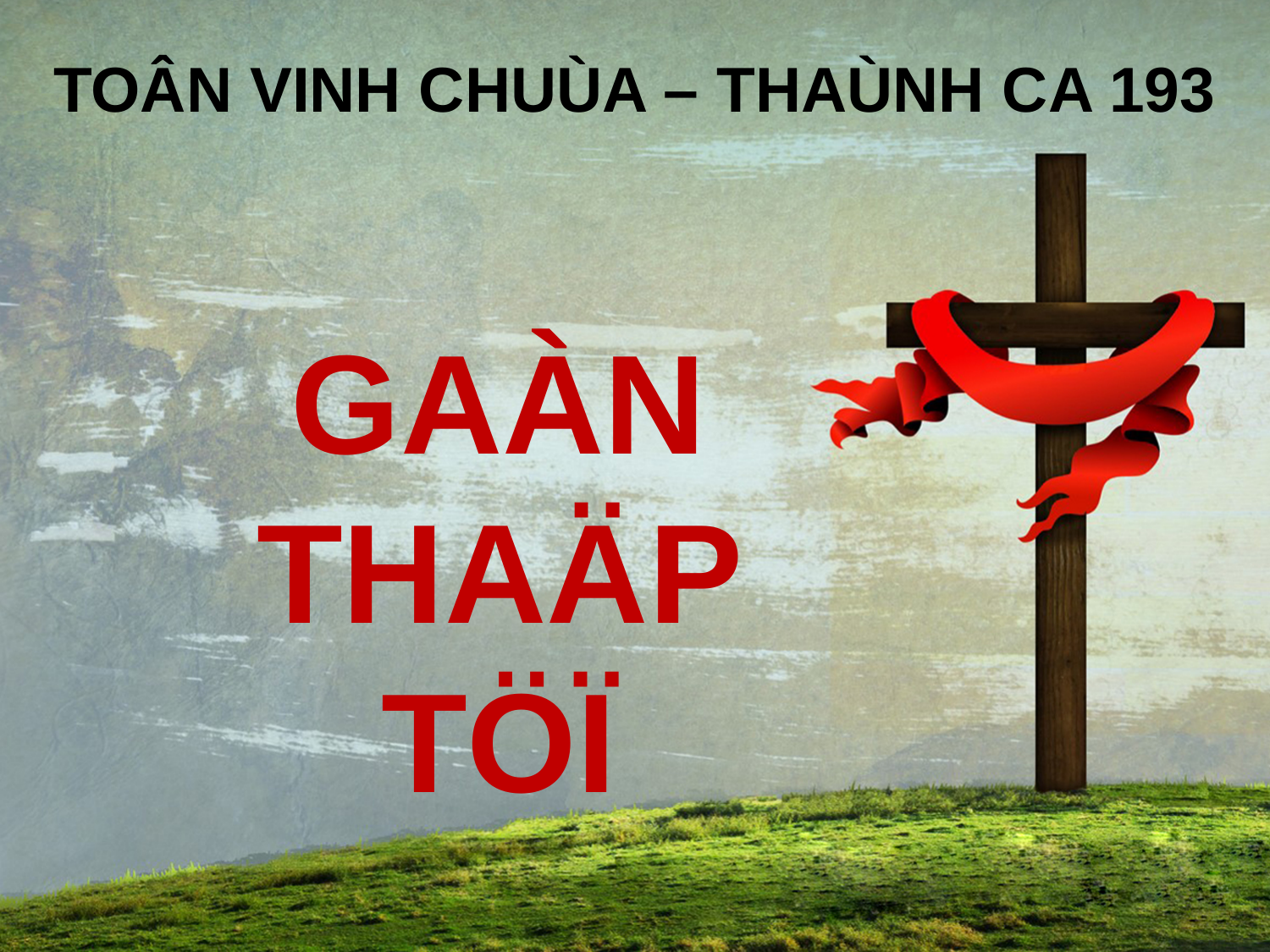

TOÂN VINH CHUÙA – THAÙNH CA 193
GAÀN THAÄP TÖÏ